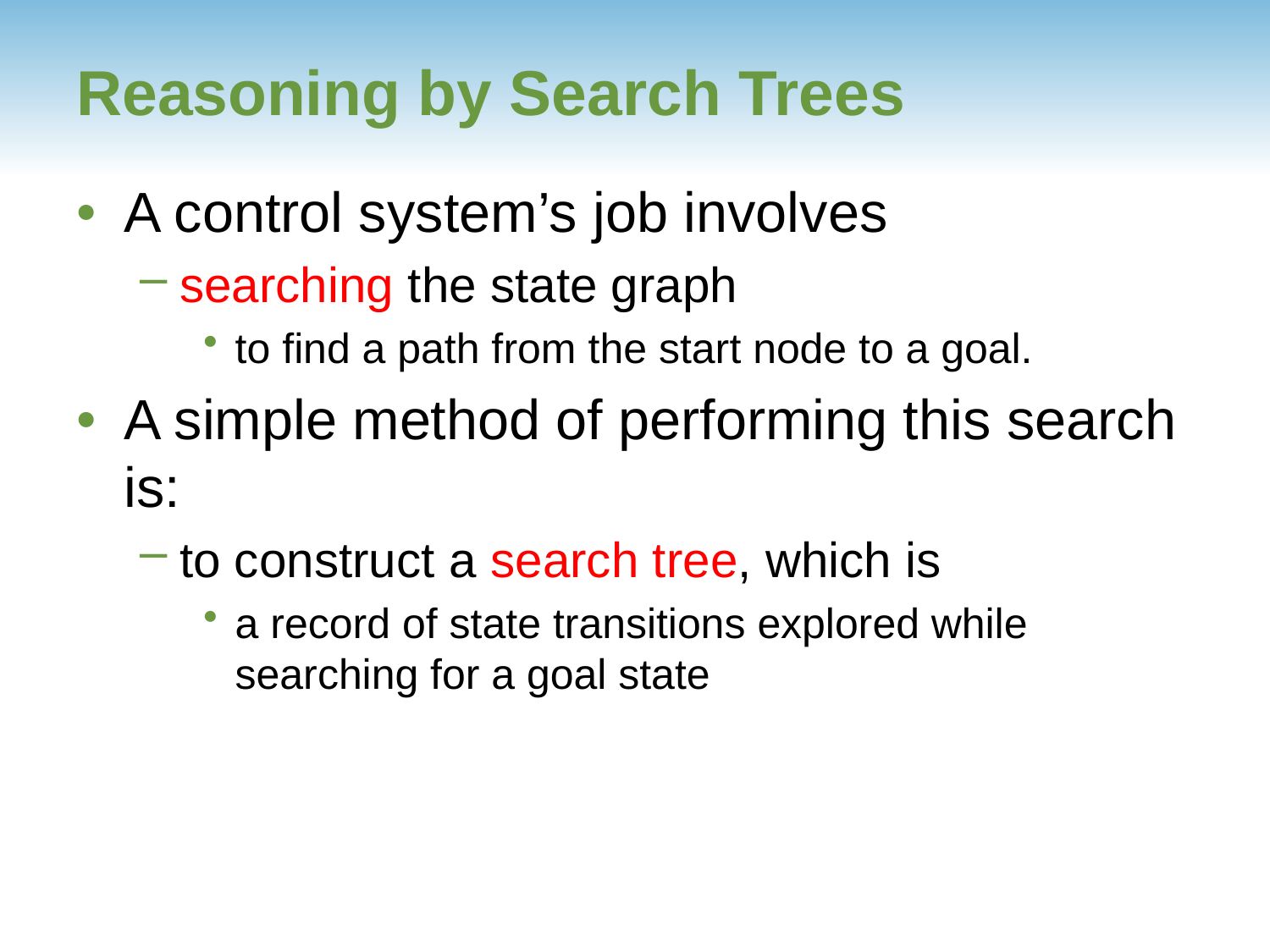

# Reasoning by Search Trees
A control system’s job involves
searching the state graph
to find a path from the start node to a goal.
A simple method of performing this search is:
to construct a search tree, which is
a record of state transitions explored while searching for a goal state